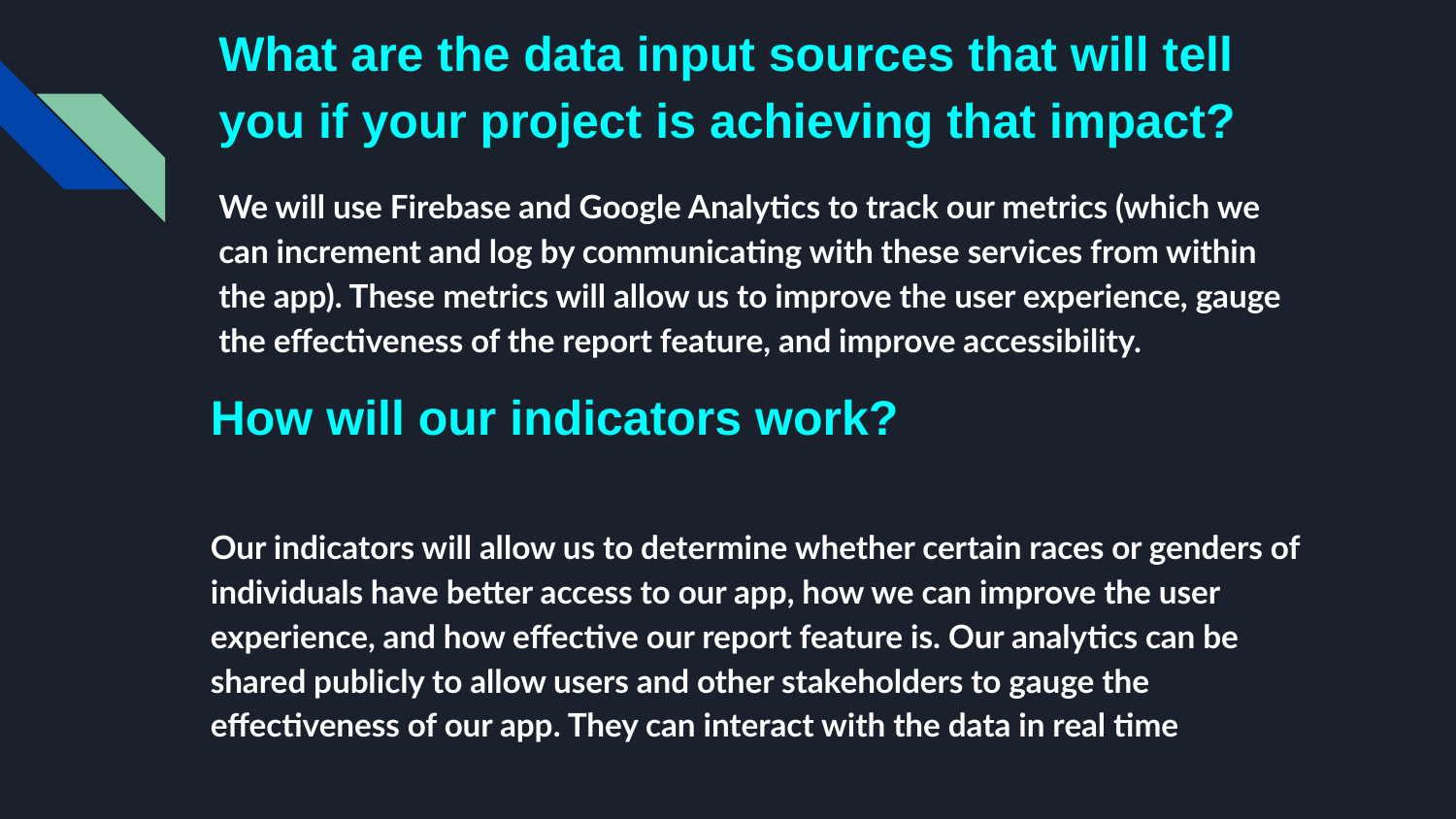

What are the data input sources that will tell you if your project is achieving that impact?
We will use Firebase and Google Analytics to track our metrics (which we can increment and log by communicating with these services from within the app). These metrics will allow us to improve the user experience, gauge the effectiveness of the report feature, and improve accessibility.
How will our indicators work?

Our indicators will allow us to determine whether certain races or genders of individuals have better access to our app, how we can improve the user experience, and how effective our report feature is. Our analytics can be shared publicly to allow users and other stakeholders to gauge the effectiveness of our app. They can interact with the data in real time